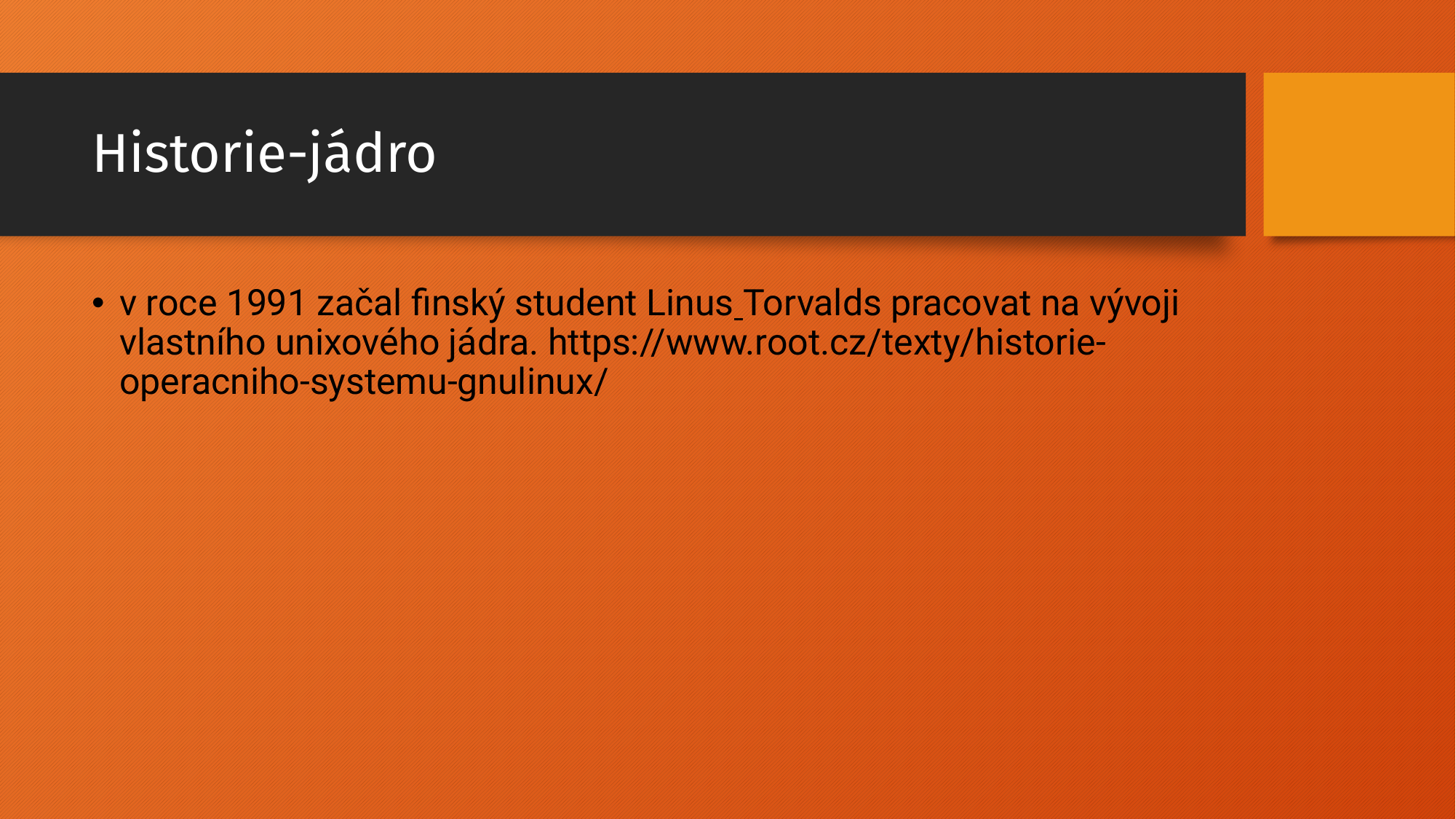

# Historie-jádro
v roce 1991 začal finský student Linus Torvalds pracovat na vývoji vlastního unixového jádra. https://www.root.cz/texty/historie-operacniho-systemu-gnulinux/